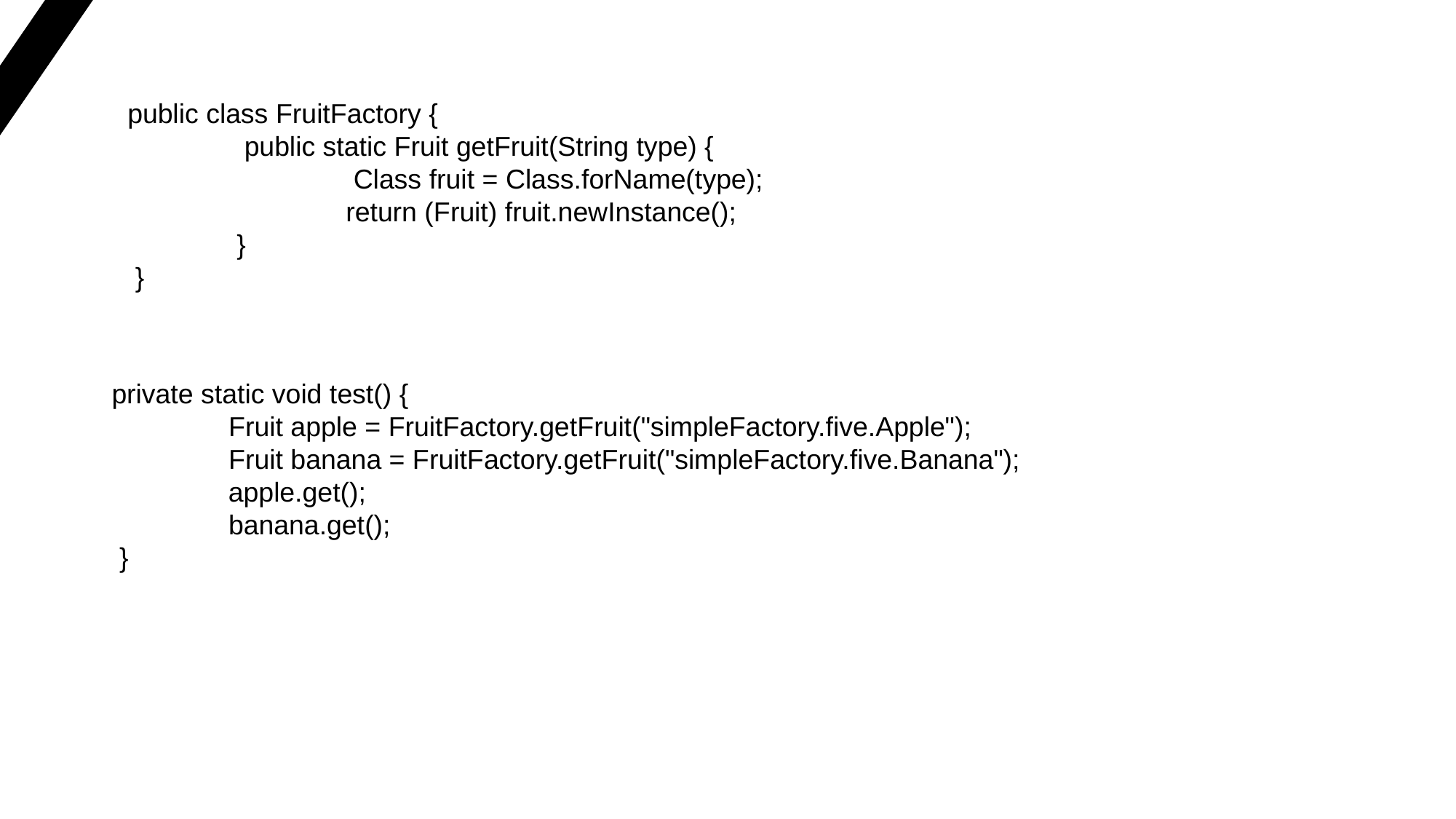

public class FruitFactory {
	 public static Fruit getFruit(String type) {
		 Class fruit = Class.forName(type);
		return (Fruit) fruit.newInstance();
	}
 }
private static void test() {
	 Fruit apple = FruitFactory.getFruit("simpleFactory.five.Apple");
	 Fruit banana = FruitFactory.getFruit("simpleFactory.five.Banana"); 	 	 apple.get();
	 banana.get();
 }